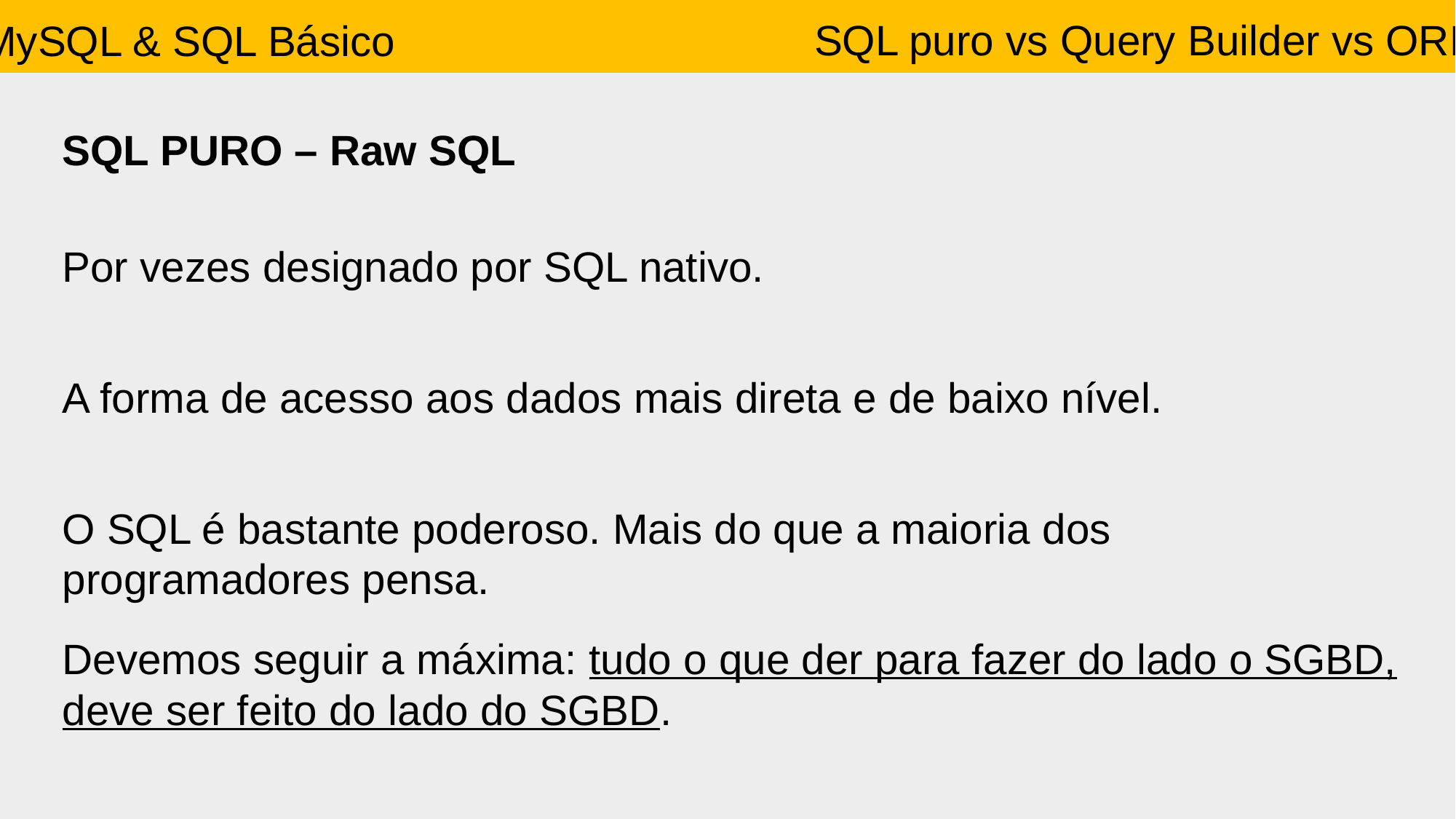

SQL puro vs Query Builder vs ORM
MySQL & SQL Básico
SQL PURO – Raw SQL
Por vezes designado por SQL nativo.
A forma de acesso aos dados mais direta e de baixo nível.
O SQL é bastante poderoso. Mais do que a maioria dos programadores pensa.
Devemos seguir a máxima: tudo o que der para fazer do lado o SGBD, deve ser feito do lado do SGBD.